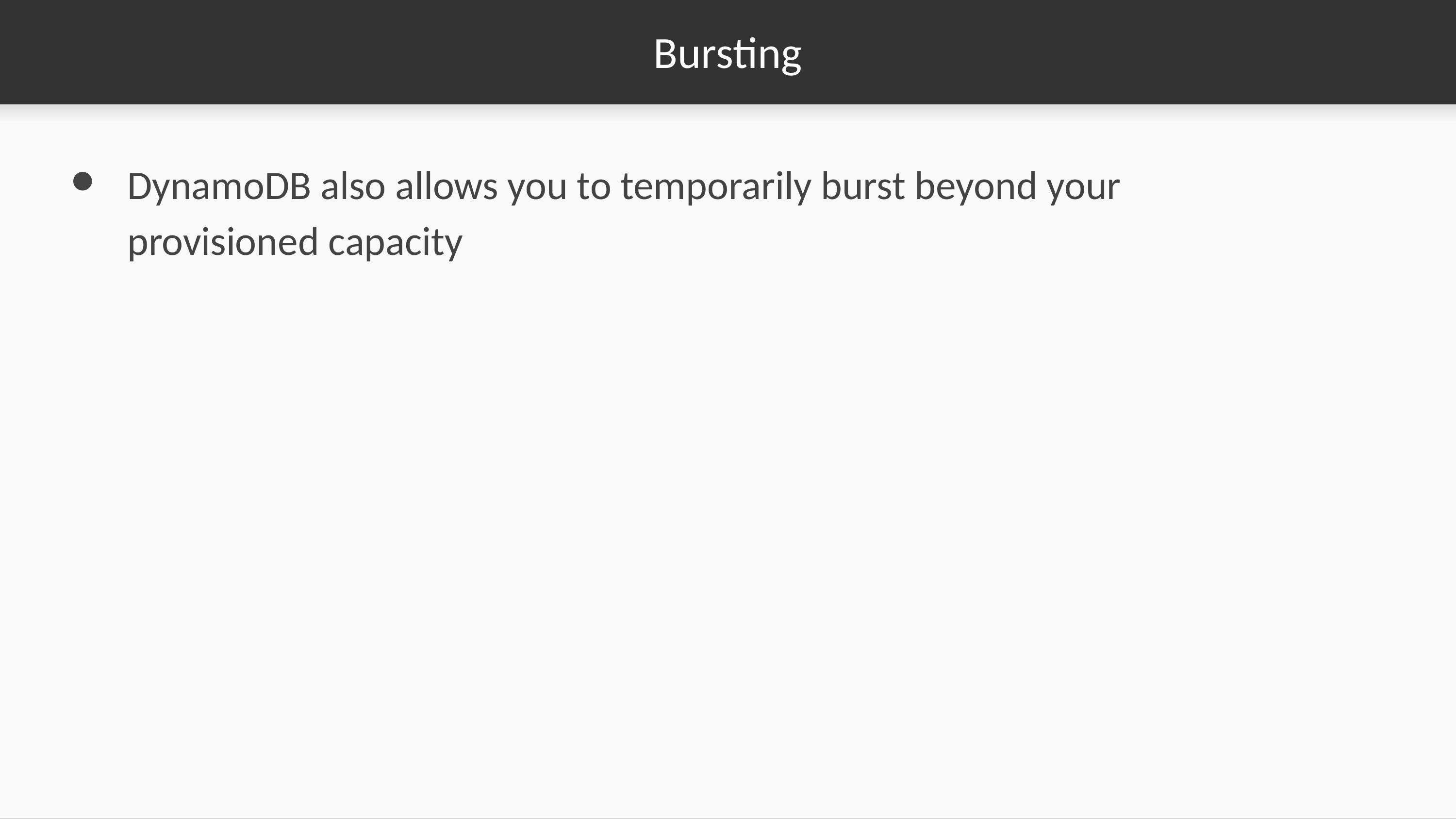

# Bursting
DynamoDB also allows you to temporarily burst beyond your                          provisioned capacity